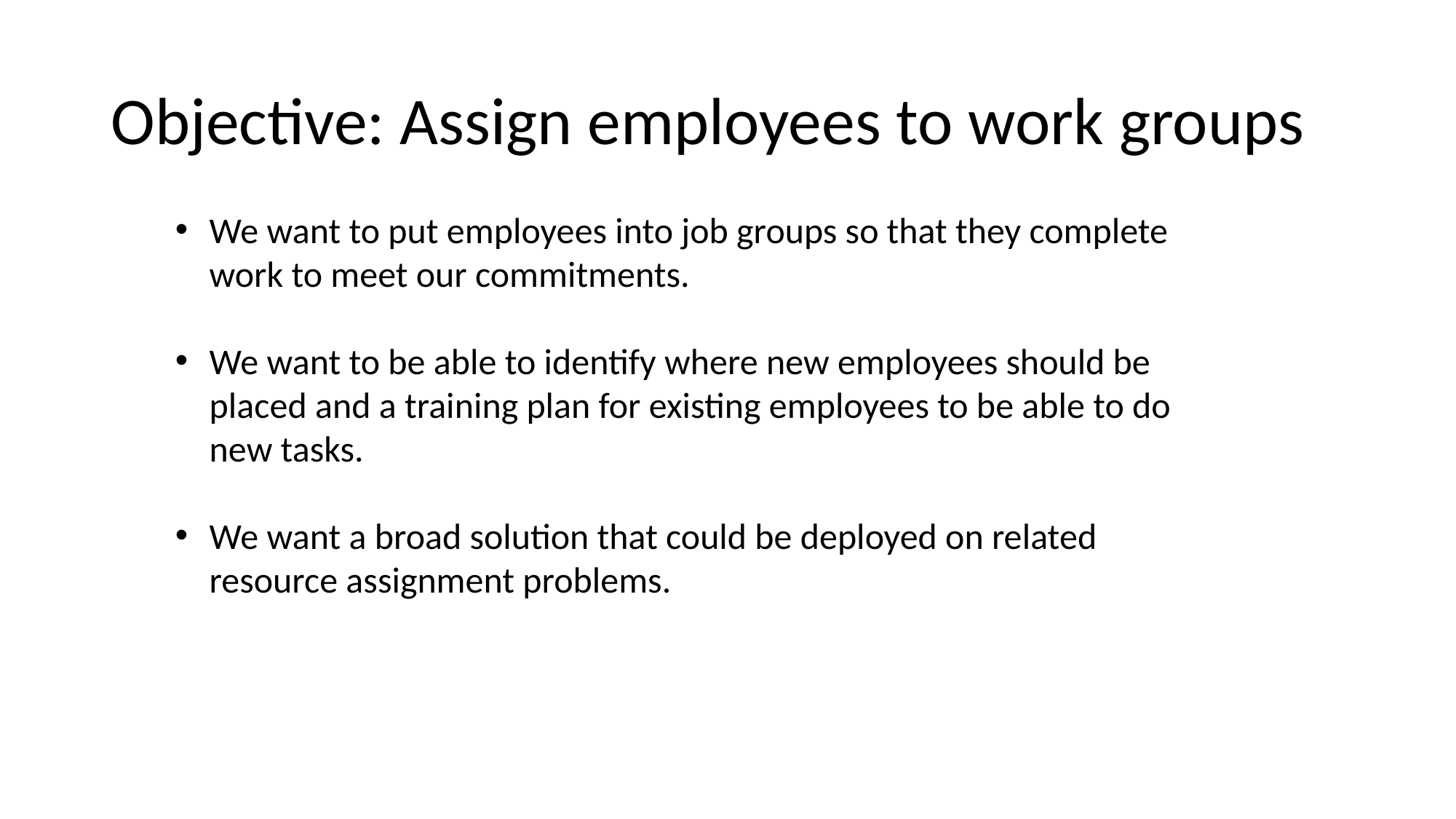

# Objective: Assign employees to work groups
We want to put employees into job groups so that they complete work to meet our commitments.

We want to be able to identify where new employees should be placed and a training plan for existing employees to be able to do new tasks.

We want a broad solution that could be deployed on related resource assignment problems.